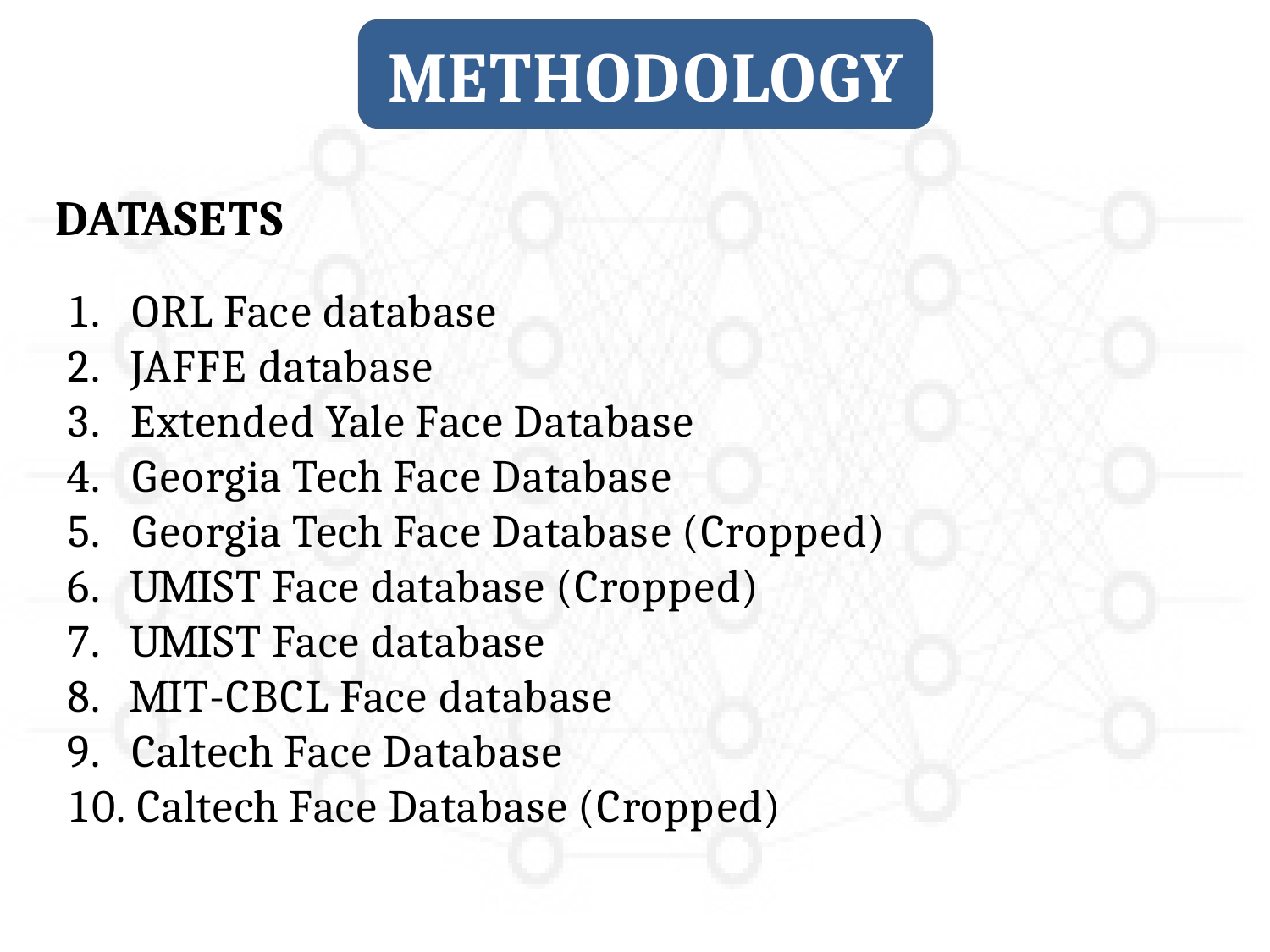

METHODOLOGY
DATASETS
1.   ORL Face database
2.   JAFFE database
3.   Extended Yale Face Database
4.   Georgia Tech Face Database
5.   Georgia Tech Face Database (Cropped)
6.   UMIST Face database (Cropped)
7.   UMIST Face database
8.   MIT-CBCL Face database
9.   Caltech Face Database
10. Caltech Face Database (Cropped)